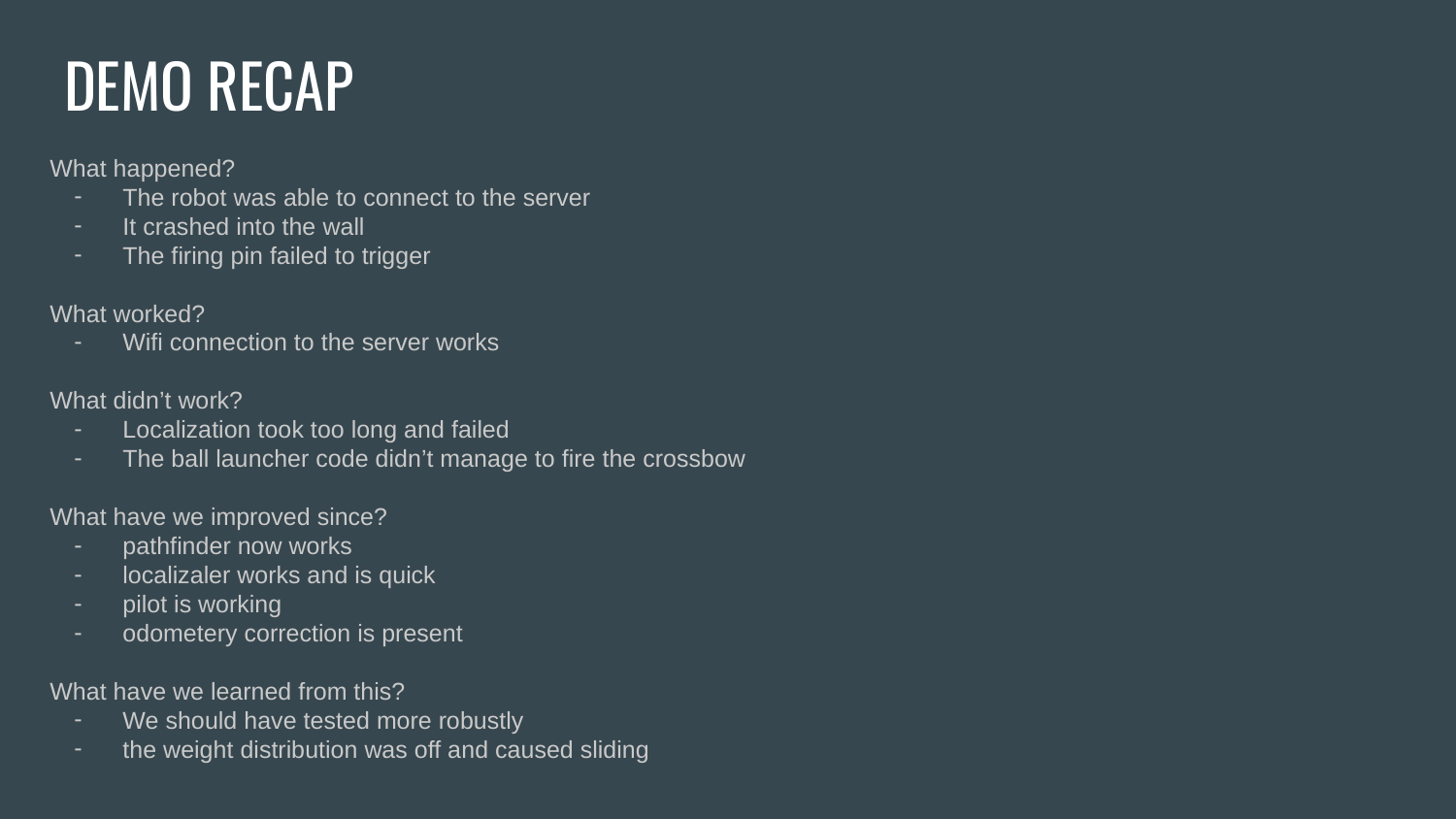

# DEMO RECAP
What happened?
The robot was able to connect to the server
It crashed into the wall
The firing pin failed to trigger

What worked?
Wifi connection to the server works

What didn’t work?
Localization took too long and failed
The ball launcher code didn’t manage to fire the crossbow

What have we improved since?
pathfinder now works
localizaler works and is quick
pilot is working
odometery correction is present

What have we learned from this?
We should have tested more robustly
the weight distribution was off and caused sliding